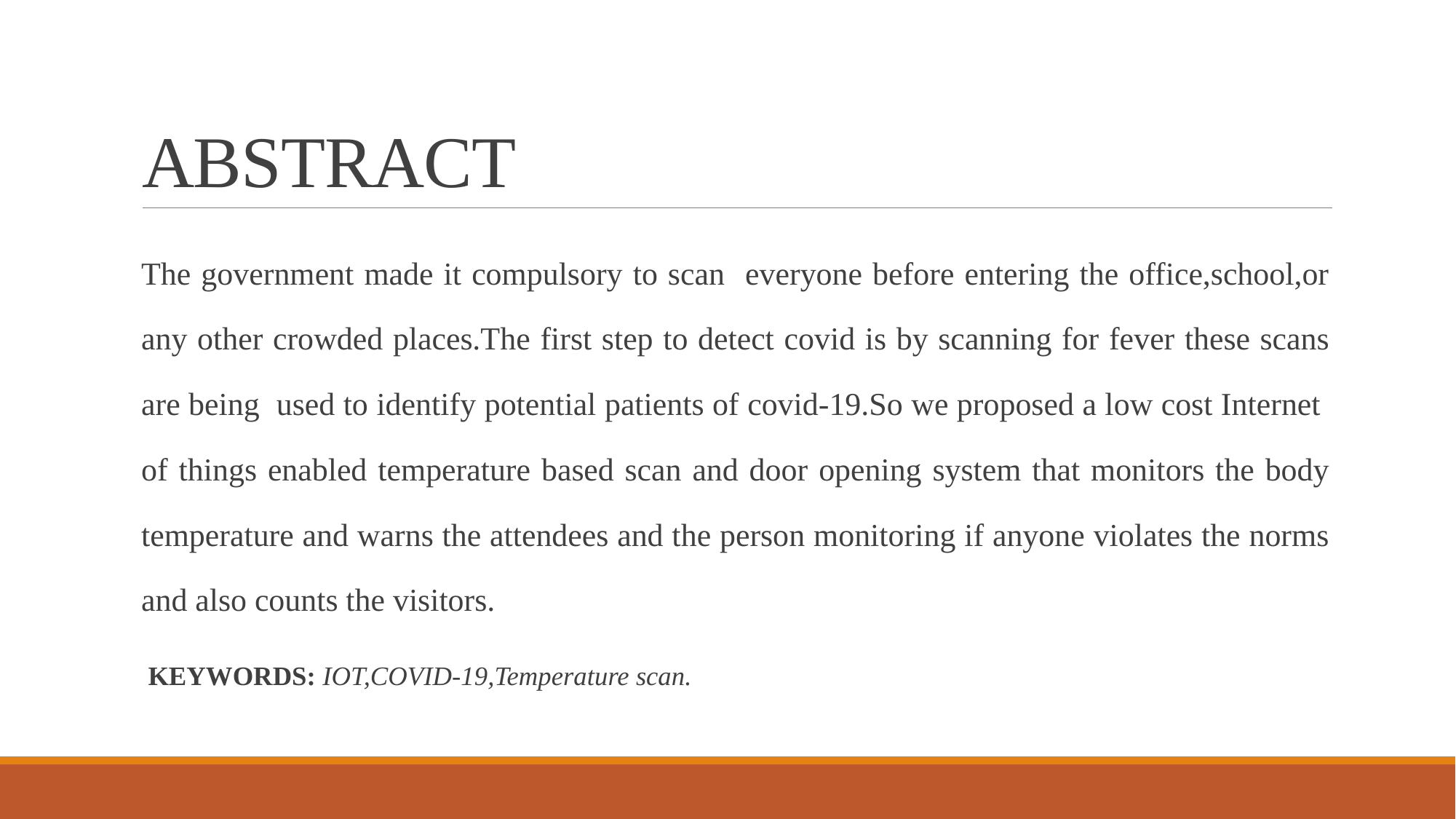

# ABSTRACT
The government made it compulsory to scan  everyone before entering the office,school,or any other crowded places.The first step to detect covid is by scanning for fever these scans are being  used to identify potential patients of covid-19.So we proposed a low cost Internet  of things enabled temperature based scan and door opening system that monitors the body temperature and warns the attendees and the person monitoring if anyone violates the norms and also counts the visitors.
 KEYWORDS: IOT,COVID-19,Temperature scan.